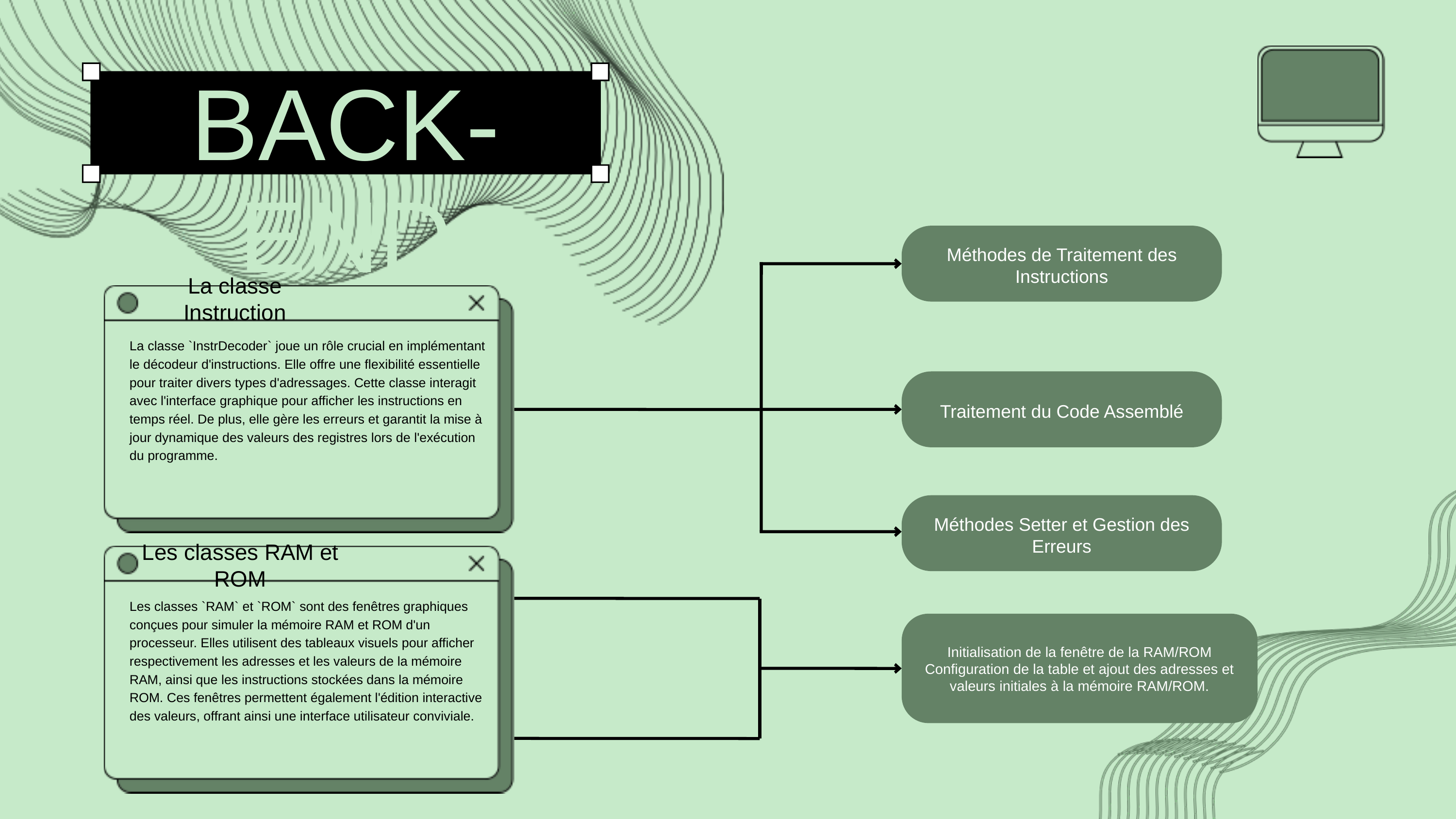

BACK-END

Méthodes de Traitement des Instructions

La classe Instruction

La classe `InstrDecoder` joue un rôle crucial en implémentant le décodeur d'instructions. Elle offre une flexibilité essentielle pour traiter divers types d'adressages. Cette classe interagit avec l'interface graphique pour afficher les instructions en temps réel. De plus, elle gère les erreurs et garantit la mise à jour dynamique des valeurs des registres lors de l'exécution du programme.

Traitement du Code Assemblé

Méthodes Setter et Gestion des Erreurs

Les classes RAM et ROM

Les classes `RAM` et `ROM` sont des fenêtres graphiques conçues pour simuler la mémoire RAM et ROM d'un processeur. Elles utilisent des tableaux visuels pour afficher respectivement les adresses et les valeurs de la mémoire RAM, ainsi que les instructions stockées dans la mémoire ROM. Ces fenêtres permettent également l'édition interactive des valeurs, offrant ainsi une interface utilisateur conviviale.

Initialisation de la fenêtre de la RAM/ROM
Configuration de la table et ajout des adresses et valeurs initiales à la mémoire RAM/ROM.